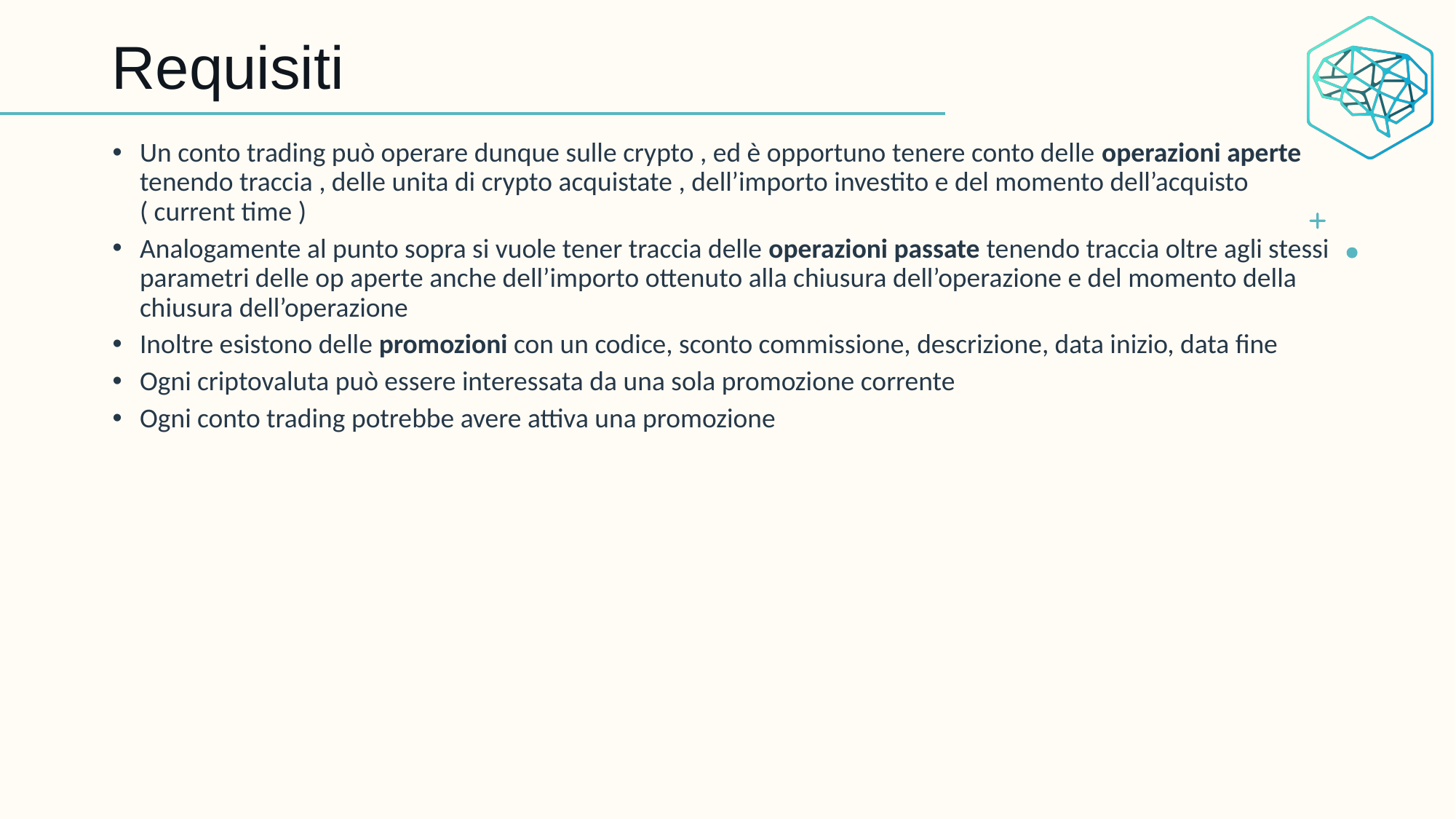

# Requisiti
Un conto trading può operare dunque sulle crypto , ed è opportuno tenere conto delle operazioni aperte tenendo traccia , delle unita di crypto acquistate , dell’importo investito e del momento dell’acquisto ( current time )
Analogamente al punto sopra si vuole tener traccia delle operazioni passate tenendo traccia oltre agli stessi parametri delle op aperte anche dell’importo ottenuto alla chiusura dell’operazione e del momento della chiusura dell’operazione
Inoltre esistono delle promozioni con un codice, sconto commissione, descrizione, data inizio, data fine
Ogni criptovaluta può essere interessata da una sola promozione corrente
Ogni conto trading potrebbe avere attiva una promozione